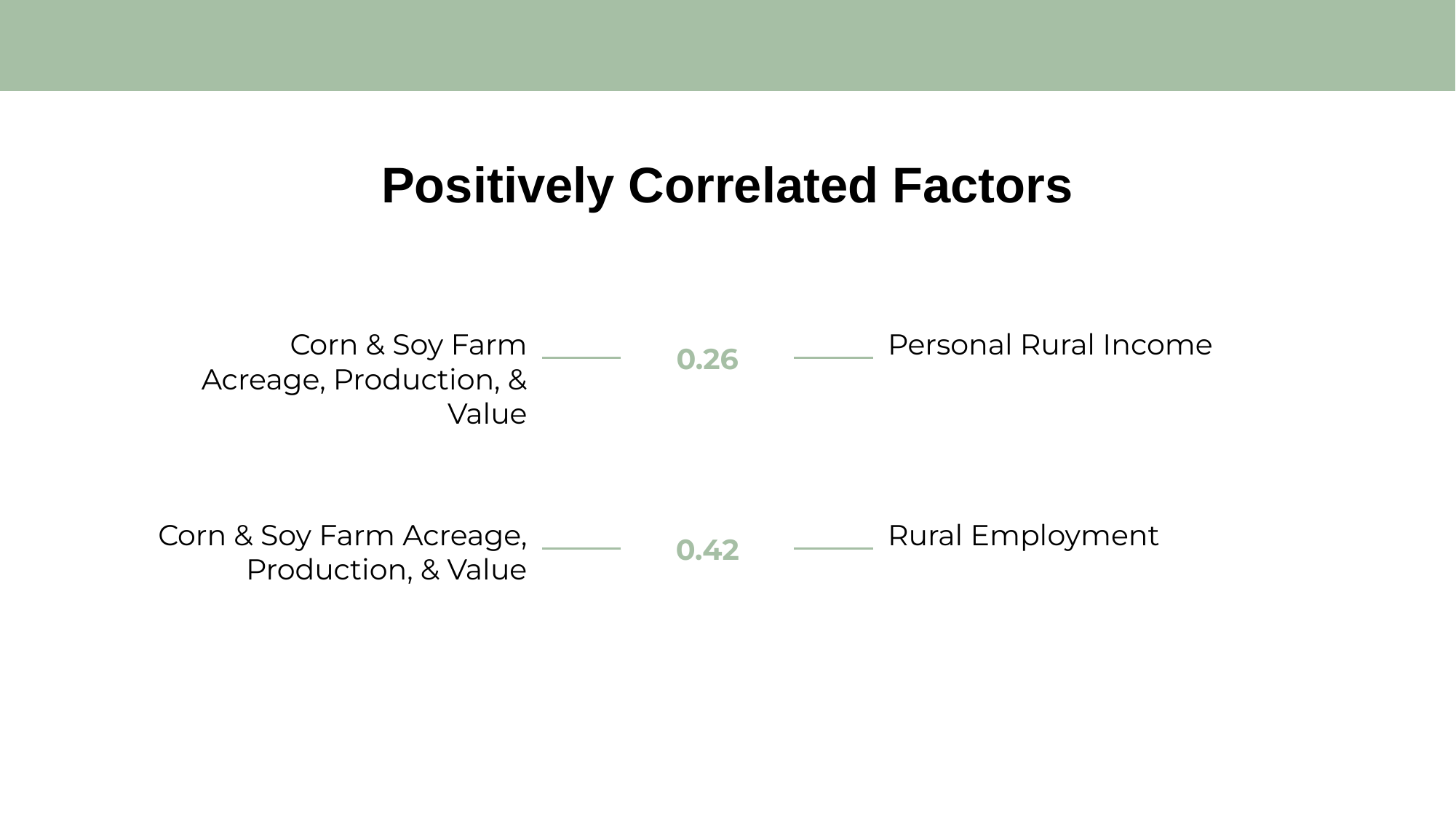

# Positively Correlated Factors
Corn & Soy Farm Acreage, Production, & Value
Personal Rural Income
0.26
Corn & Soy Farm Acreage, Production, & Value

Rural Employment
0.42